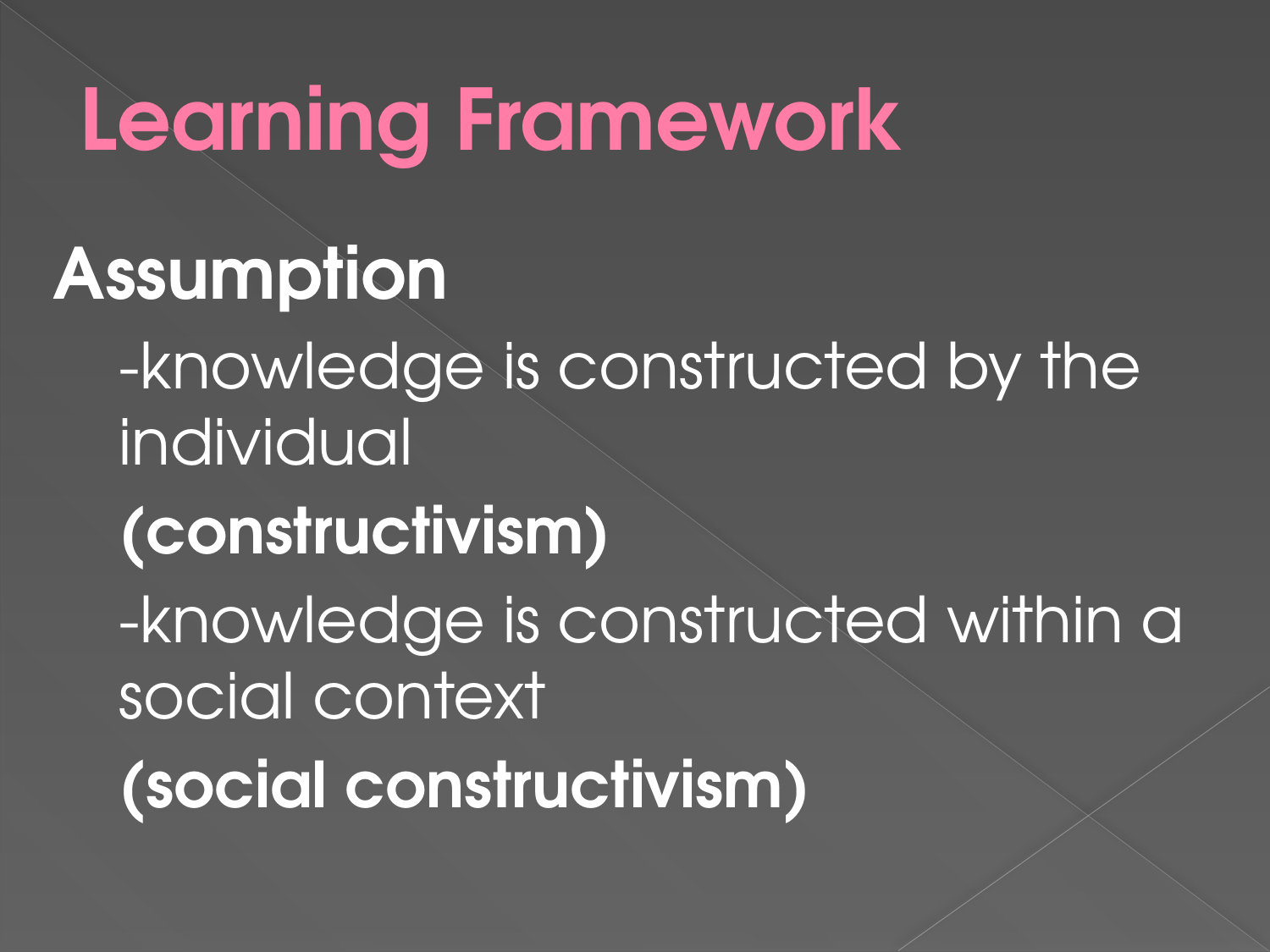

# Learning Framework
Assumption
-knowledge is constructed by the individual
(constructivism)
-knowledge is constructed within a social context
(social constructivism)